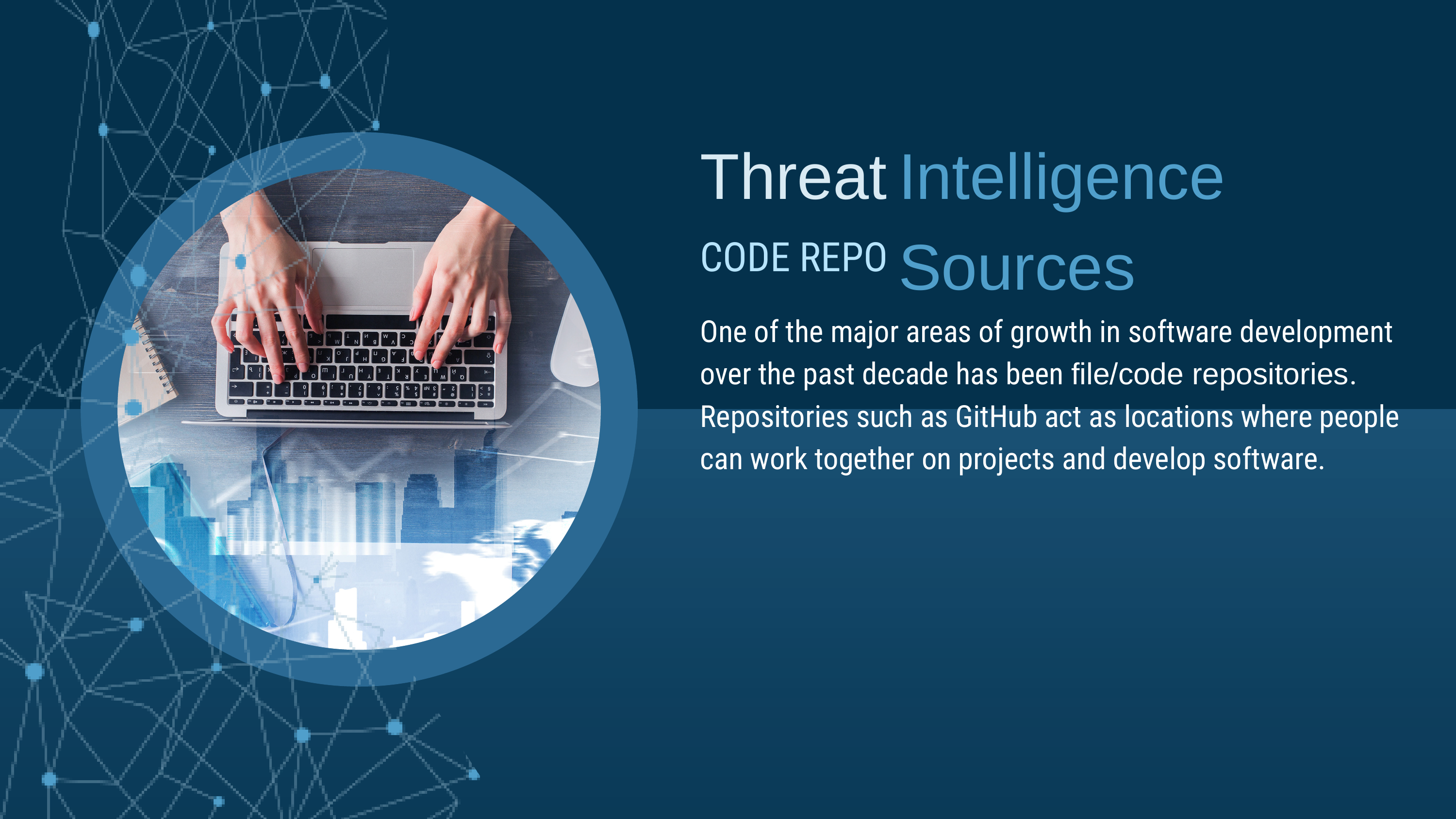

Threat
Intelligence Sources

CODE REPO
One of the major areas of growth in software development over the past decade has been file/code repositories. Repositories such as GitHub act as locations where people can work together on projects and develop software.